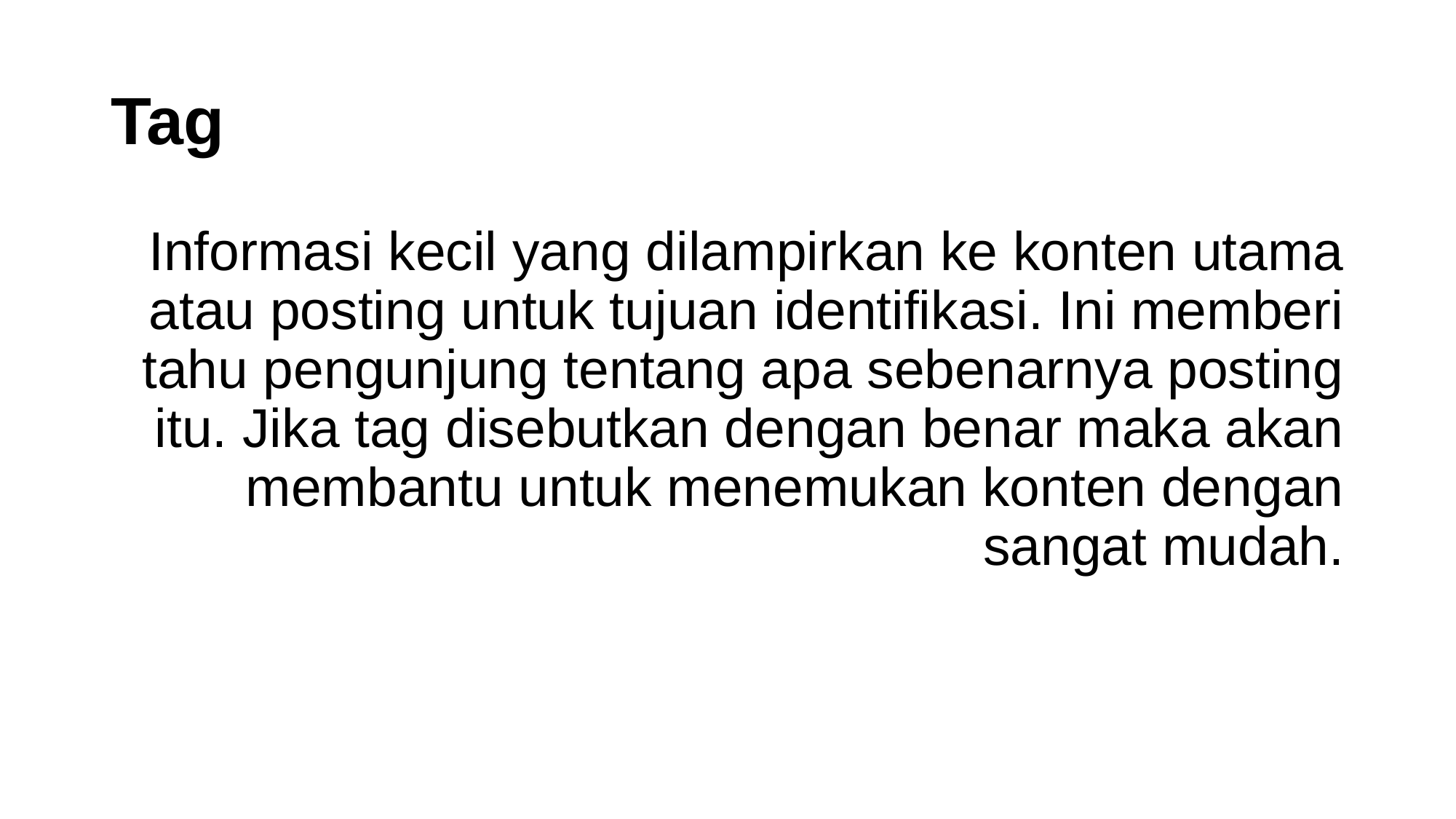

# Tag
Informasi kecil yang dilampirkan ke konten utama atau posting untuk tujuan identifikasi. Ini memberi tahu pengunjung tentang apa sebenarnya posting itu. Jika tag disebutkan dengan benar maka akan membantu untuk menemukan konten dengan sangat mudah.